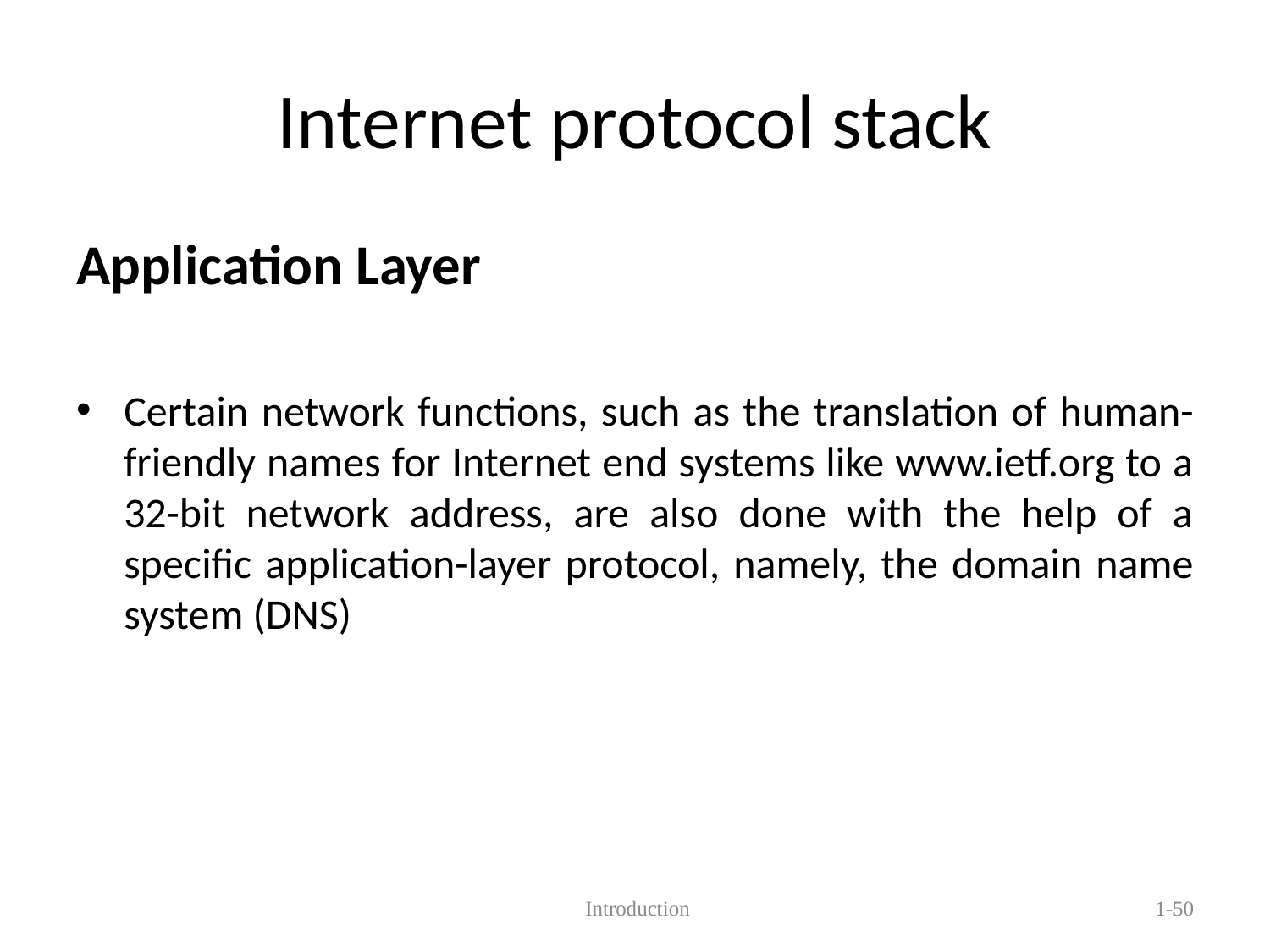

# Internet protocol stack
Application Layer

Certain network functions, such as the translation of human-friendly names for Internet end systems like www.ietf.org to a 32-bit network address, are also done with the help of a specific application-layer protocol, namely, the domain name system (DNS)

 Introduction
1-50